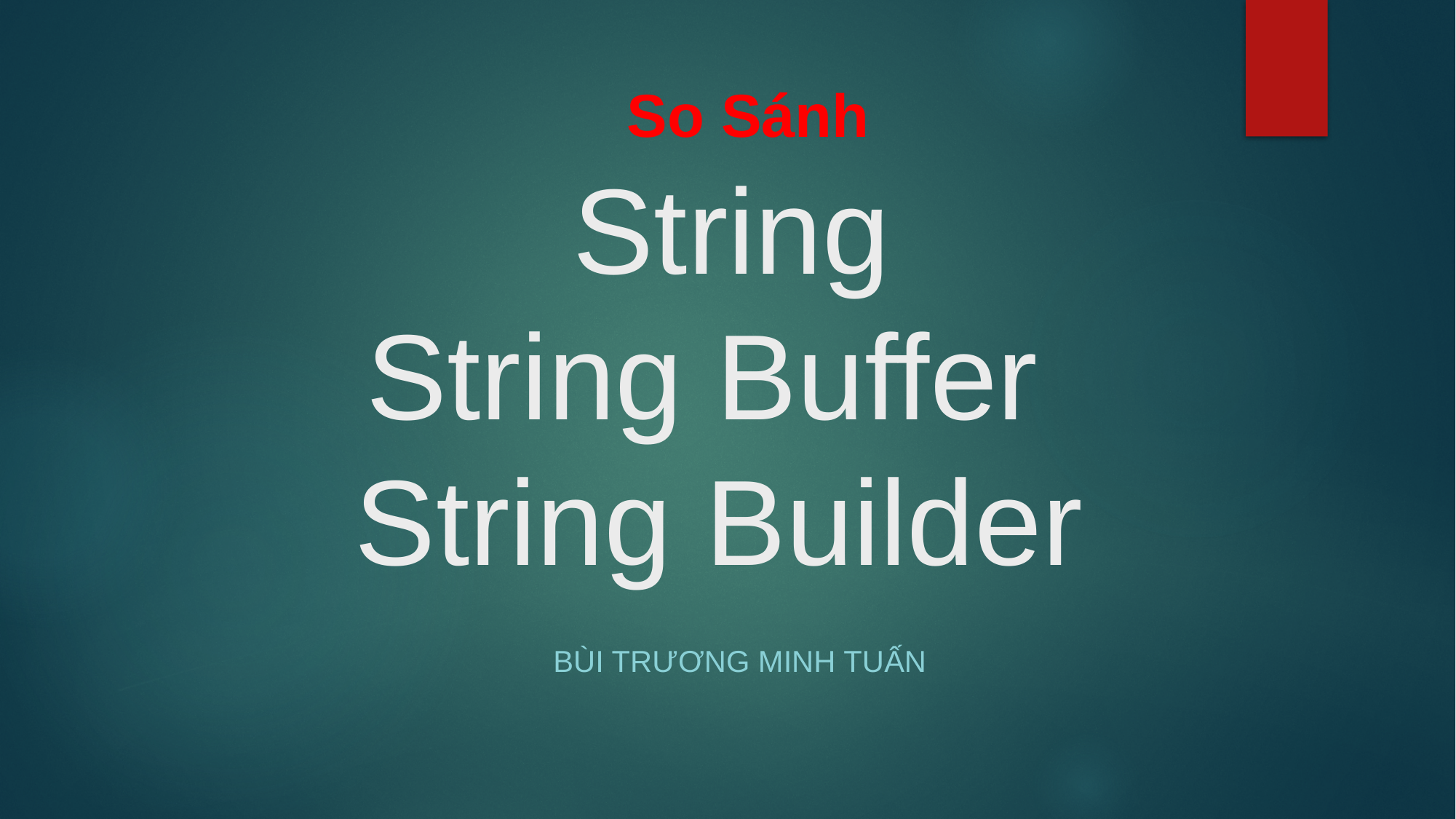

So Sánh
# String String Buffer  String Builder
Bùi Trương Minh Tuấn